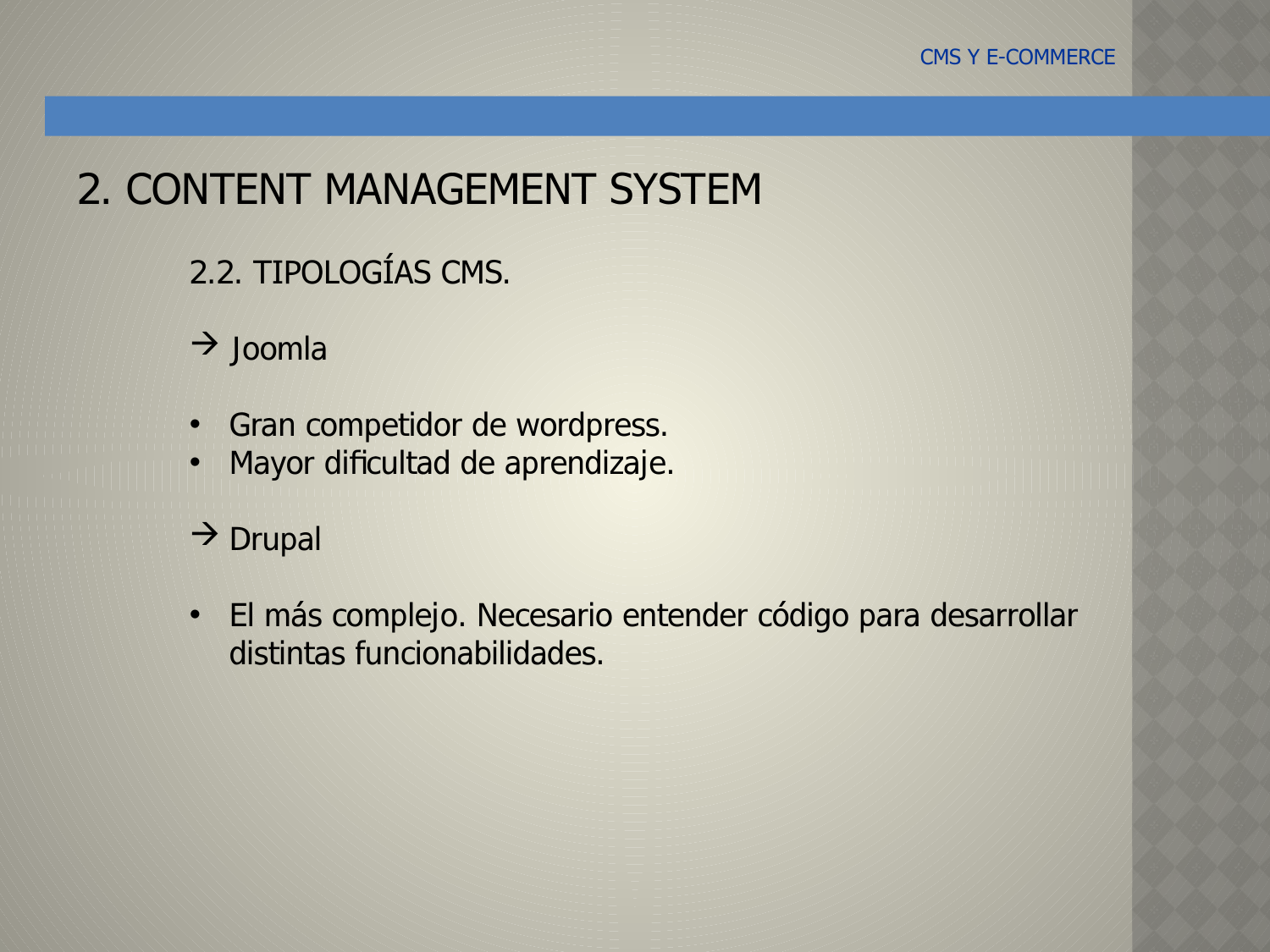

CMS Y E-COMMERCE

2. CONTENT MANAGEMENT SYSTEM
2.2. TIPOLOGÍAS CMS.

Joomla

Gran competidor de wordpress.
Mayor dificultad de aprendizaje.

Drupal

El más complejo. Necesario entender código para desarrollar distintas funcionabilidades.